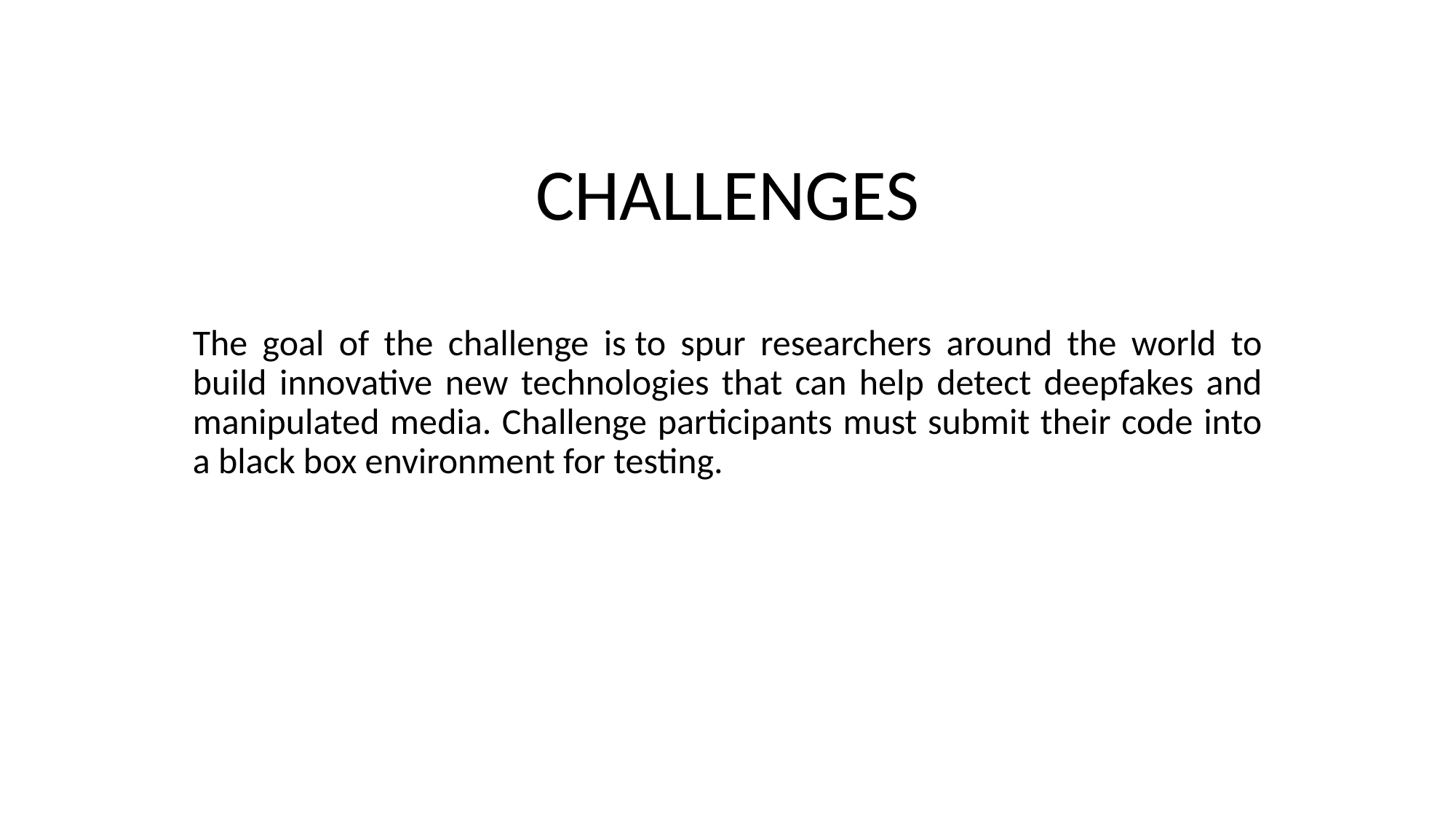

# CHALLENGES
The goal of the challenge is to spur researchers around the world to build innovative new technologies that can help detect deepfakes and manipulated media. Challenge participants must submit their code into a black box environment for testing.